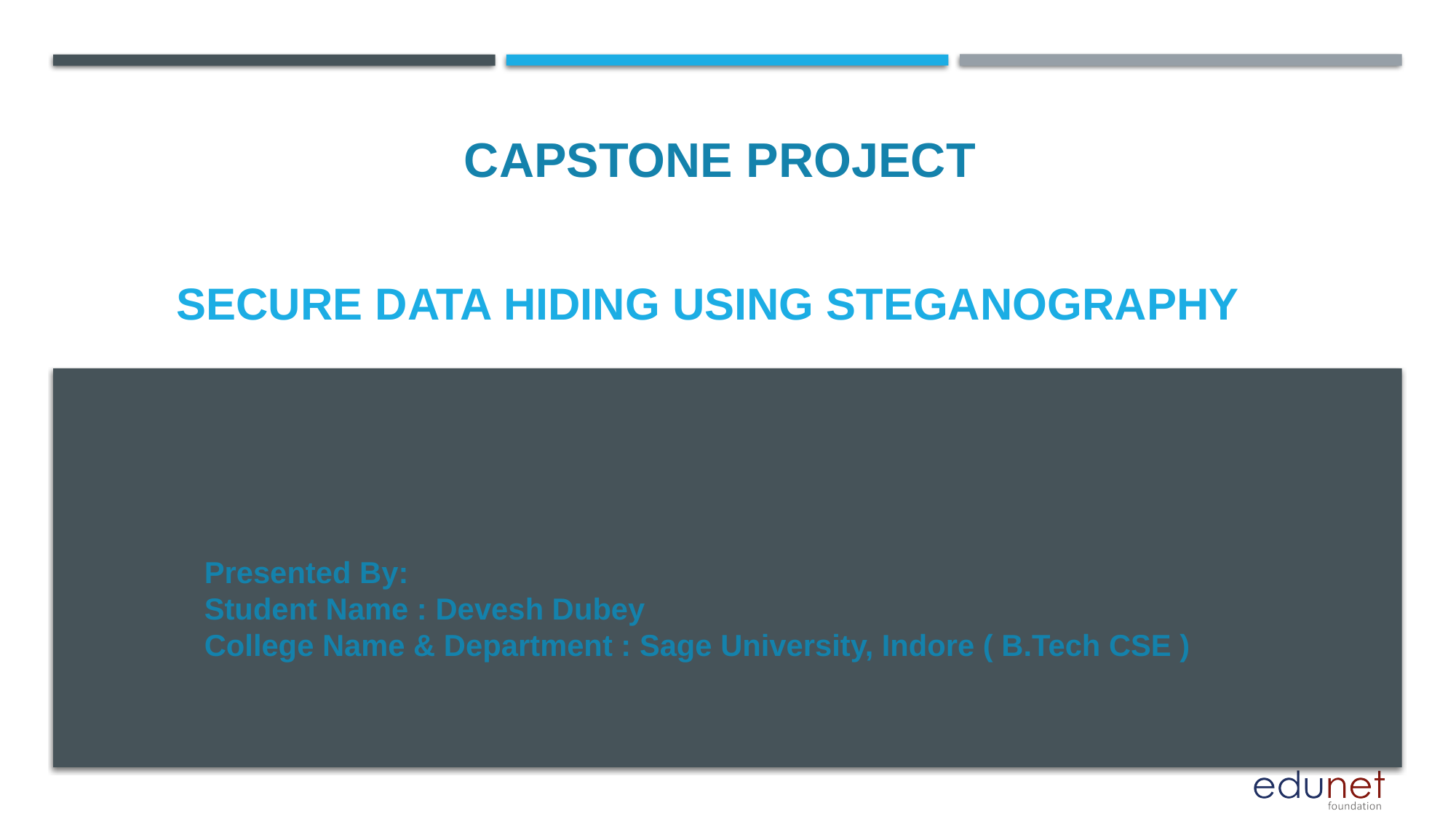

CAPSTONE PROJECT
# Secure Data hiding using steganography
Presented By:
Student Name : Devesh Dubey
College Name & Department : Sage University, Indore ( B.Tech CSE )